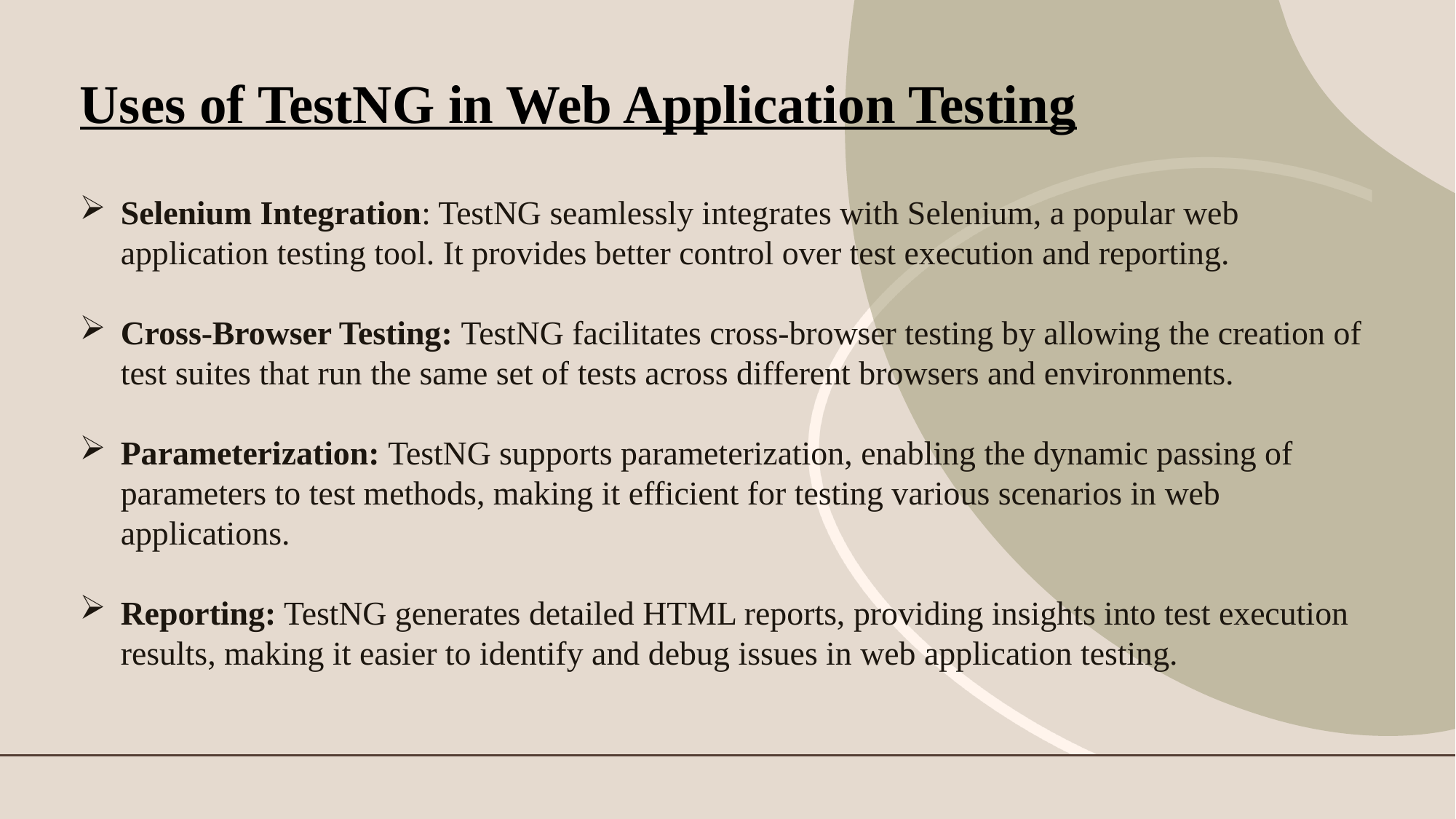

# Uses of TestNG in Web Application Testing
Selenium Integration: TestNG seamlessly integrates with Selenium, a popular web application testing tool. It provides better control over test execution and reporting.

Cross-Browser Testing: TestNG facilitates cross-browser testing by allowing the creation of test suites that run the same set of tests across different browsers and environments.

Parameterization: TestNG supports parameterization, enabling the dynamic passing of parameters to test methods, making it efficient for testing various scenarios in web applications.

Reporting: TestNG generates detailed HTML reports, providing insights into test execution results, making it easier to identify and debug issues in web application testing.

18